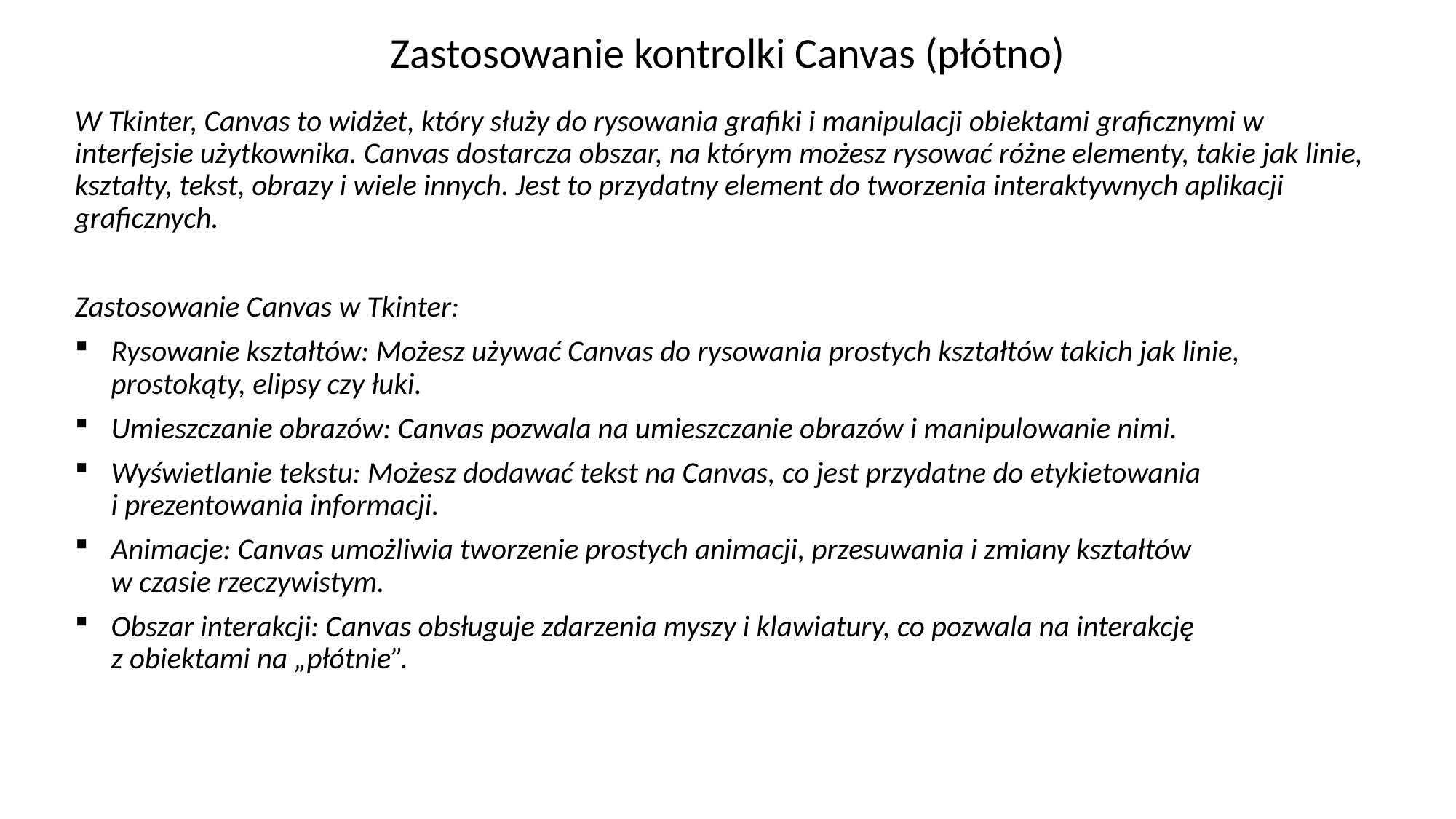

# Zastosowanie kontrolki Canvas (płótno)
W Tkinter, Canvas to widżet, który służy do rysowania grafiki i manipulacji obiektami graficznymi w interfejsie użytkownika. Canvas dostarcza obszar, na którym możesz rysować różne elementy, takie jak linie, kształty, tekst, obrazy i wiele innych. Jest to przydatny element do tworzenia interaktywnych aplikacji graficznych.

Zastosowanie Canvas w Tkinter:
Rysowanie kształtów: Możesz używać Canvas do rysowania prostych kształtów takich jak linie, prostokąty, elipsy czy łuki.
Umieszczanie obrazów: Canvas pozwala na umieszczanie obrazów i manipulowanie nimi.
Wyświetlanie tekstu: Możesz dodawać tekst na Canvas, co jest przydatne do etykietowania
i prezentowania informacji.
Animacje: Canvas umożliwia tworzenie prostych animacji, przesuwania i zmiany kształtów
w czasie rzeczywistym.
Obszar interakcji: Canvas obsługuje zdarzenia myszy i klawiatury, co pozwala na interakcję
z obiektami na „płótnie”.